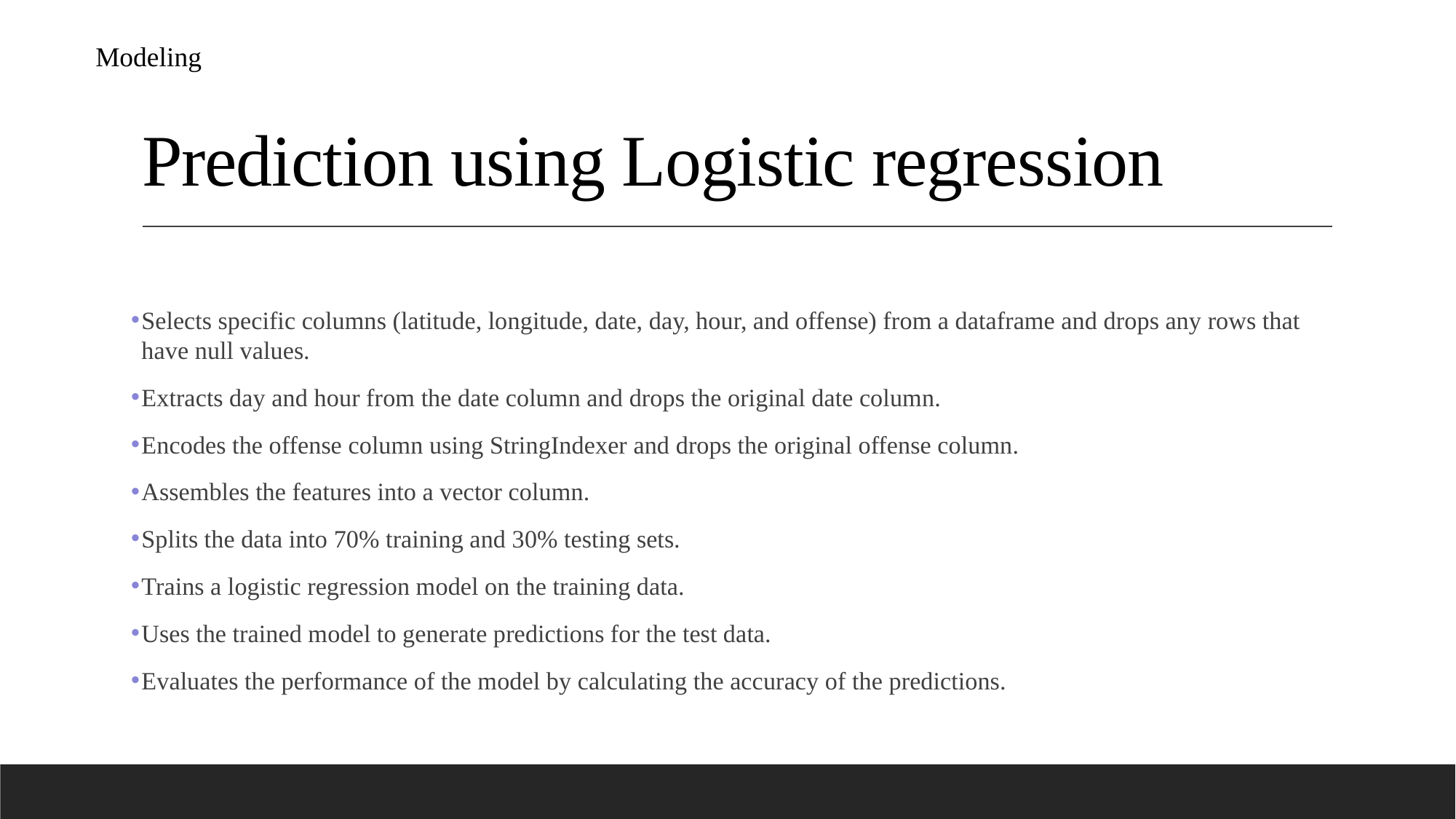

Modeling
# Prediction using Logistic regression

Selects specific columns (latitude, longitude, date, day, hour, and offense) from a dataframe and drops any rows that have null values.
Extracts day and hour from the date column and drops the original date column.
Encodes the offense column using StringIndexer and drops the original offense column.
Assembles the features into a vector column.
Splits the data into 70% training and 30% testing sets.
Trains a logistic regression model on the training data.
Uses the trained model to generate predictions for the test data.
Evaluates the performance of the model by calculating the accuracy of the predictions.